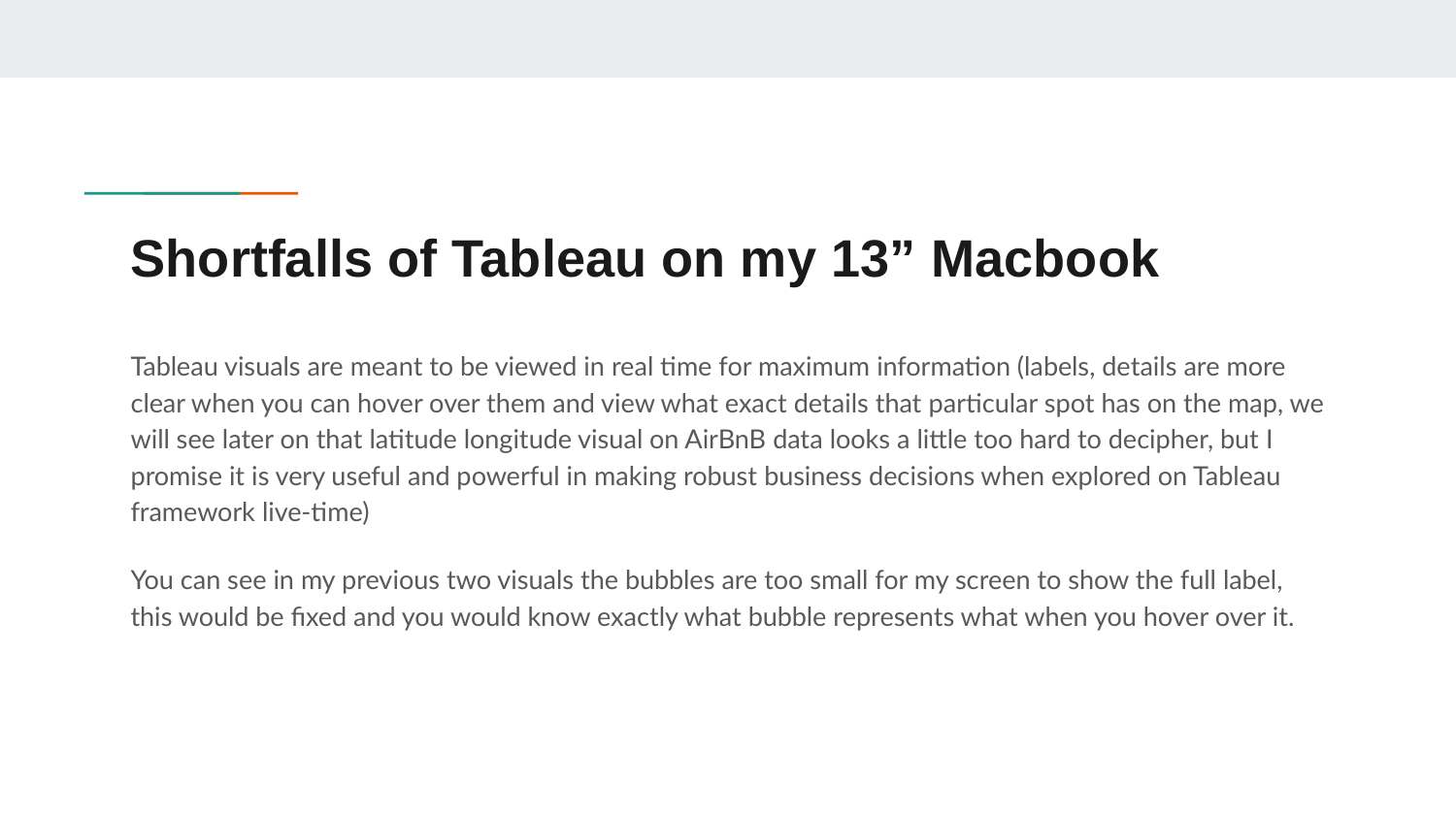

# Shortfalls of Tableau on my 13” Macbook
Tableau visuals are meant to be viewed in real time for maximum information (labels, details are more clear when you can hover over them and view what exact details that particular spot has on the map, we will see later on that latitude longitude visual on AirBnB data looks a little too hard to decipher, but I promise it is very useful and powerful in making robust business decisions when explored on Tableau framework live-time)
You can see in my previous two visuals the bubbles are too small for my screen to show the full label, this would be fixed and you would know exactly what bubble represents what when you hover over it.